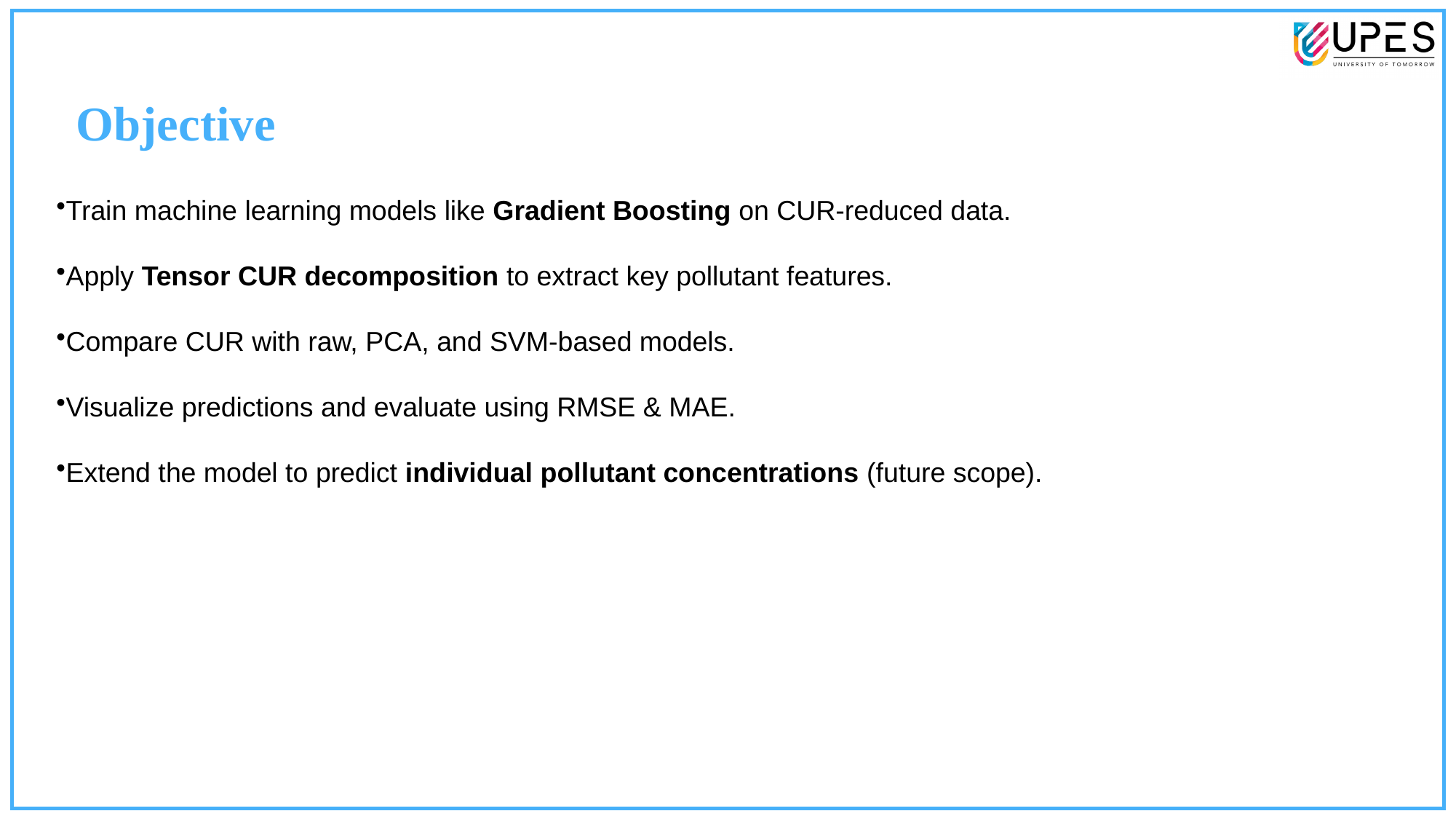

Objective
Train machine learning models like Gradient Boosting on CUR-reduced data.

Apply Tensor CUR decomposition to extract key pollutant features.

Compare CUR with raw, PCA, and SVM-based models.

Visualize predictions and evaluate using RMSE & MAE.

Extend the model to predict individual pollutant concentrations (future scope).